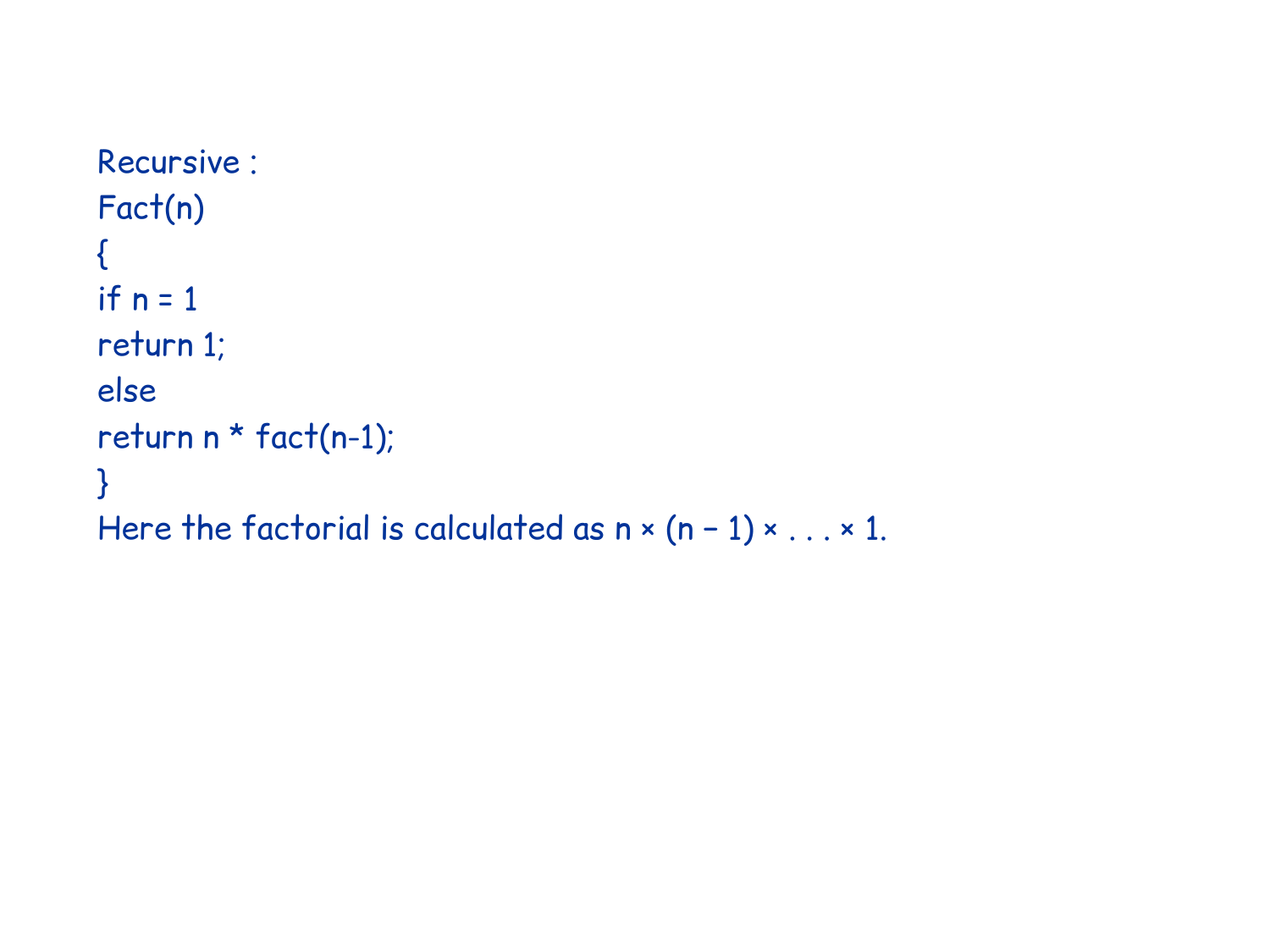

#
Recursive :
Fact(n)
{
if n = 1
return 1;
else
return n * fact(n-1);
}
Here the factorial is calculated as n × (n − 1) × . . . × 1.